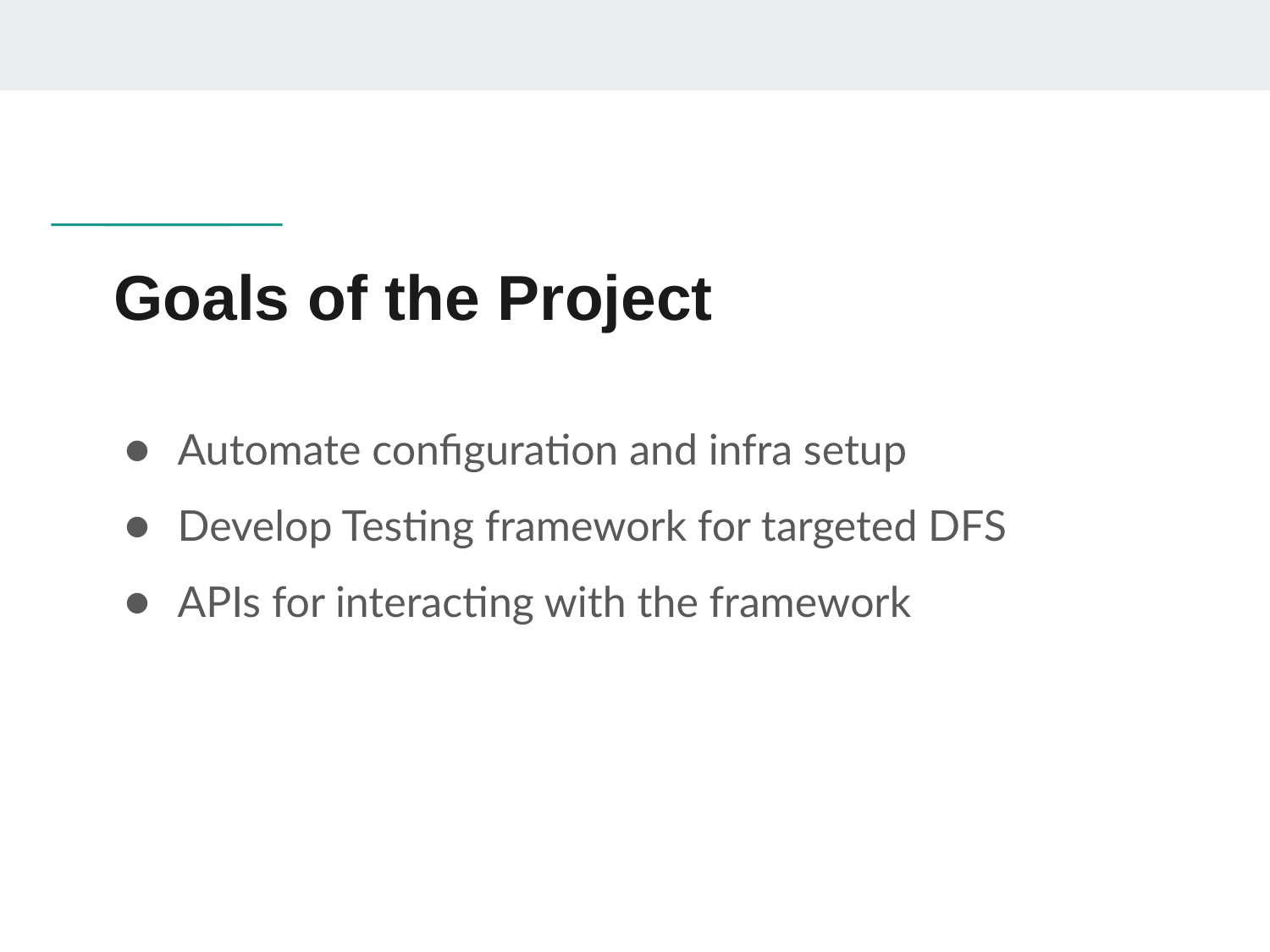

# Goals of the Project
Automate configuration and infra setup
Develop Testing framework for targeted DFS
APIs for interacting with the framework